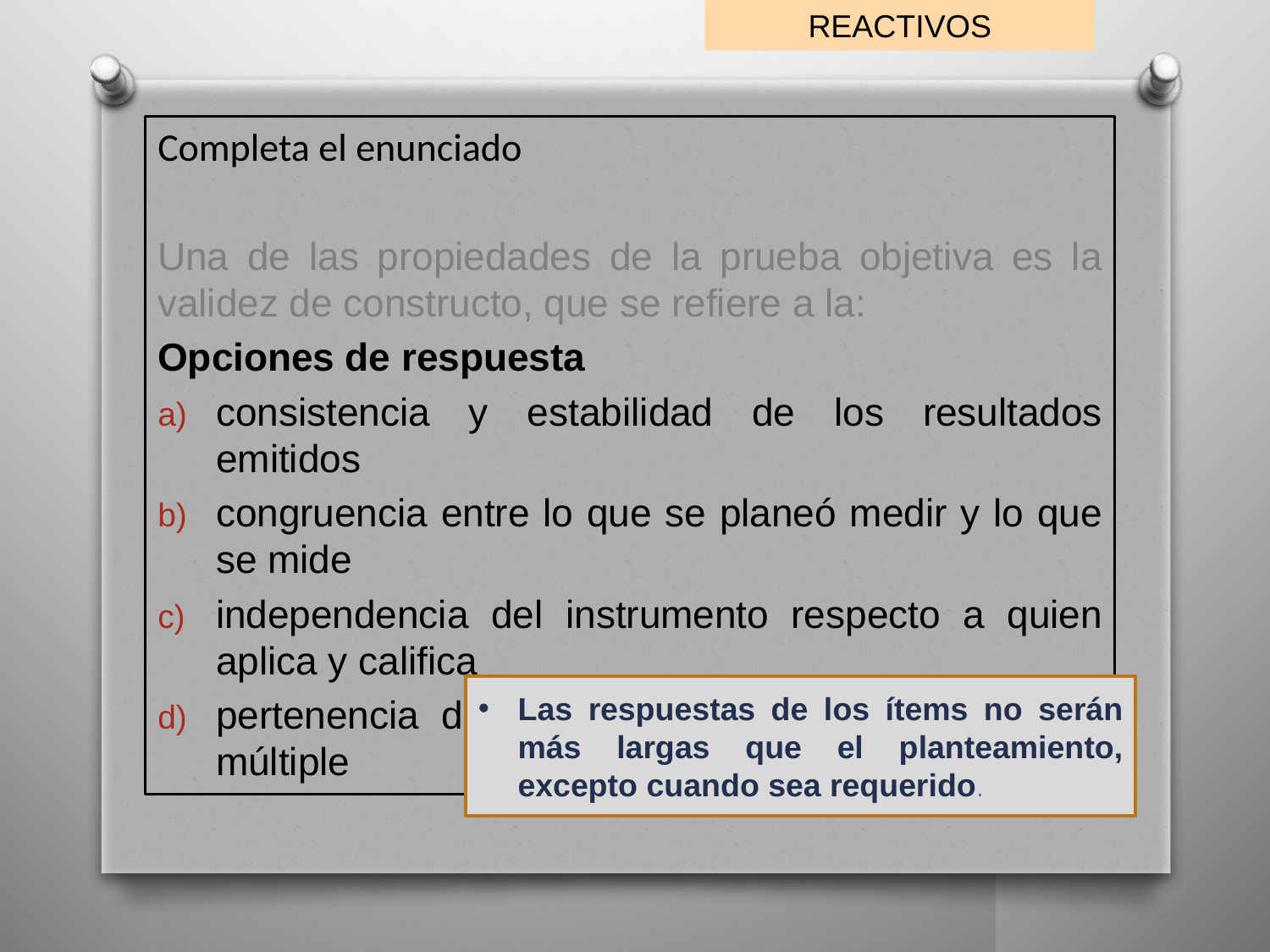

REACTIVOS
Completa el enunciado

Una de las propiedades de la prueba objetiva es la validez de constructo, que se refiere a la:
Opciones de respuesta
consistencia y estabilidad de los resultados emitidos
congruencia entre lo que se planeó medir y lo que se mide
independencia del instrumento respecto a quien aplica y califica
pertenencia del conjunto de ítems de respuesta múltiple

Las respuestas de los ítems no serán más largas que el planteamiento, excepto cuando sea requerido.